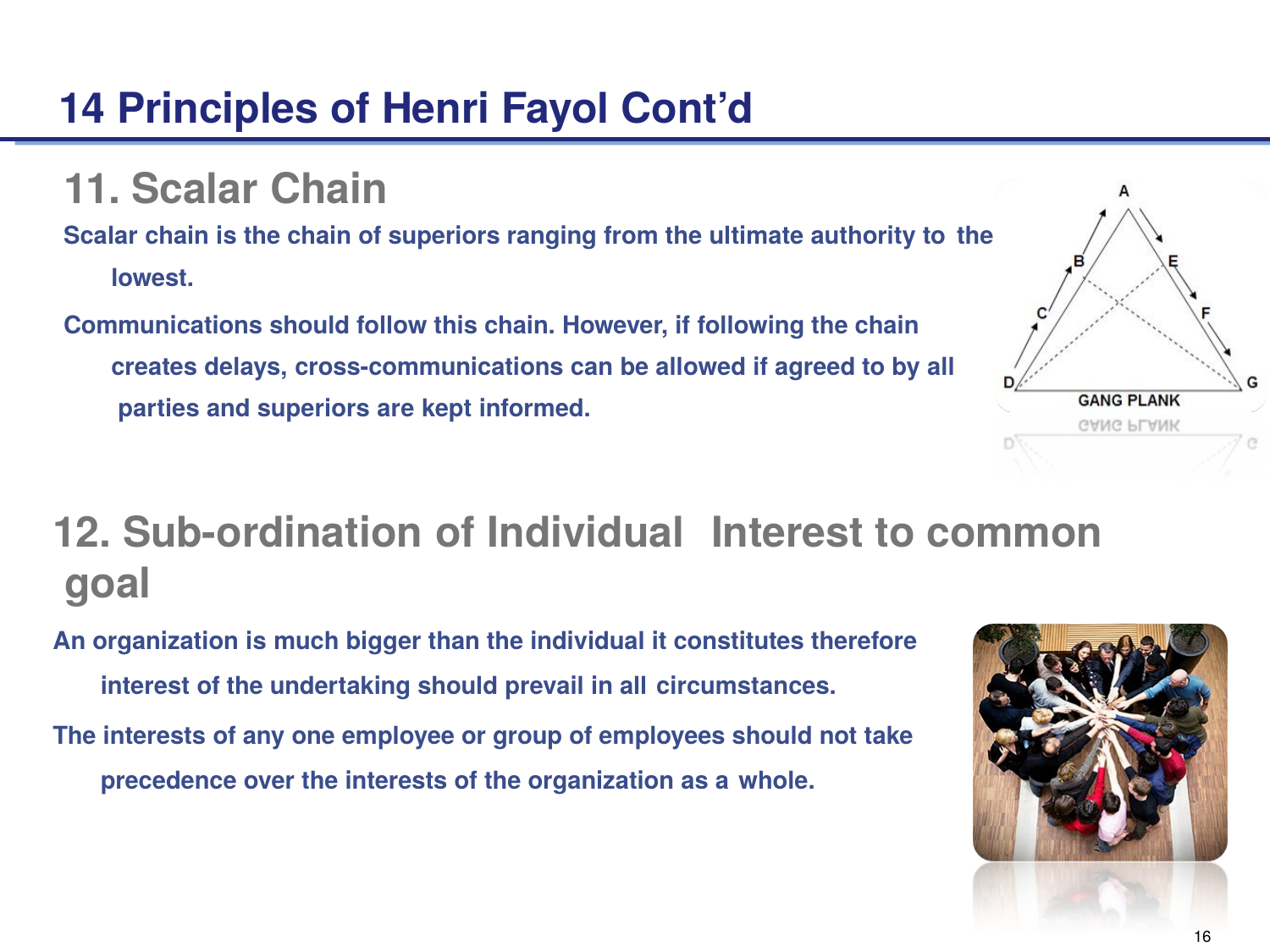

# 14 Principles of Henri Fayol Cont’d
11. Scalar Chain
Scalar chain is the chain of superiors ranging from the ultimate authority to the
lowest.
Communications should follow this chain. However, if following the chain  creates delays, cross-communications can be allowed if agreed to by all  parties and superiors are kept informed.

12. Sub-ordination of Individual	Interest to common  goal
An organization is much bigger than the individual it constitutes therefore  interest of the undertaking should prevail in all circumstances.
The interests of any one employee or group of employees should not take  precedence over the interests of the organization as a whole.

16